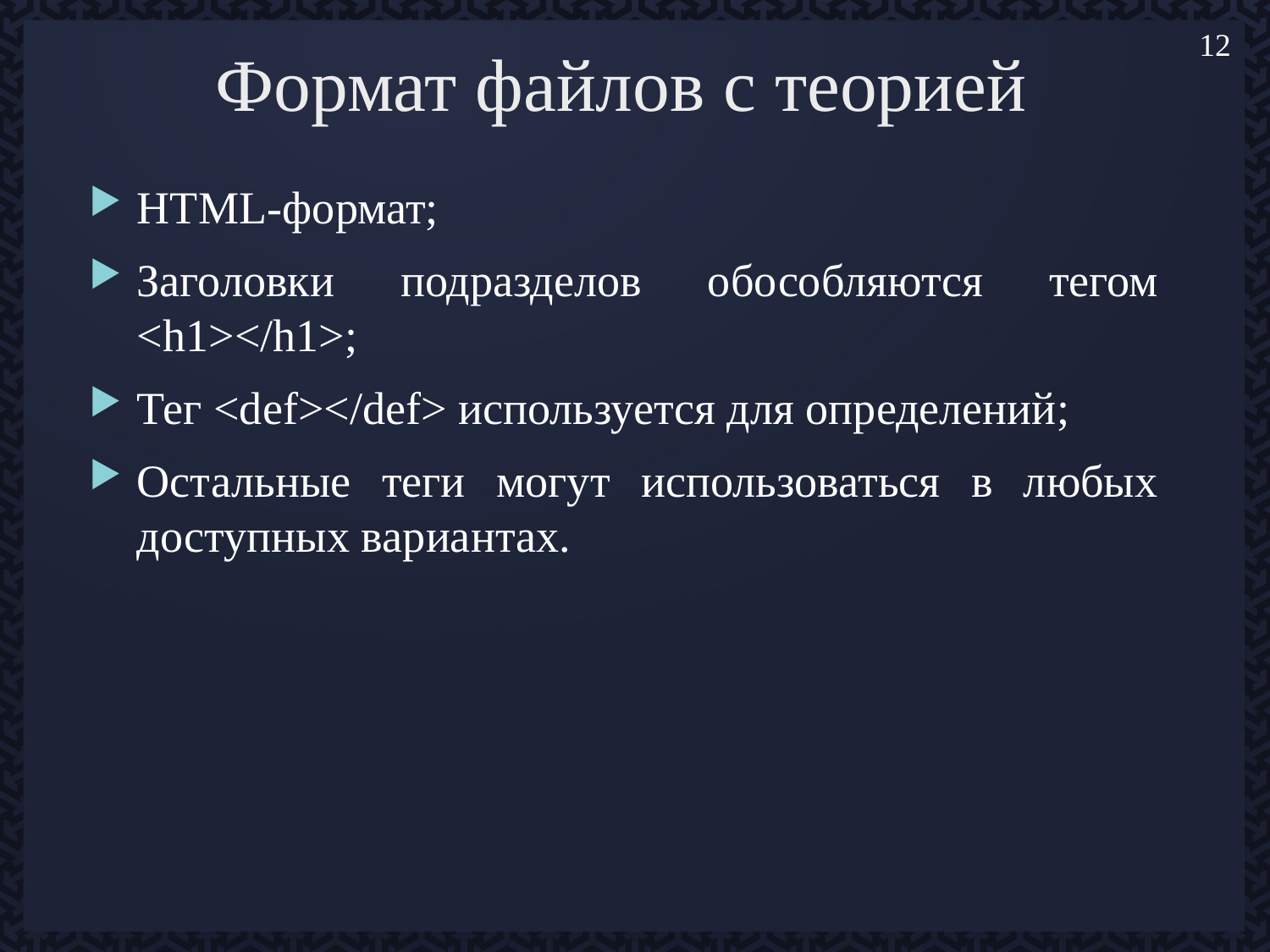

# Формат файлов с теорией
12
HTML-формат;
Заголовки подразделов обособляются тегом <h1></h1>;
Тег <def></def> используется для определений;
Остальные теги могут использоваться в любых доступных вариантах.